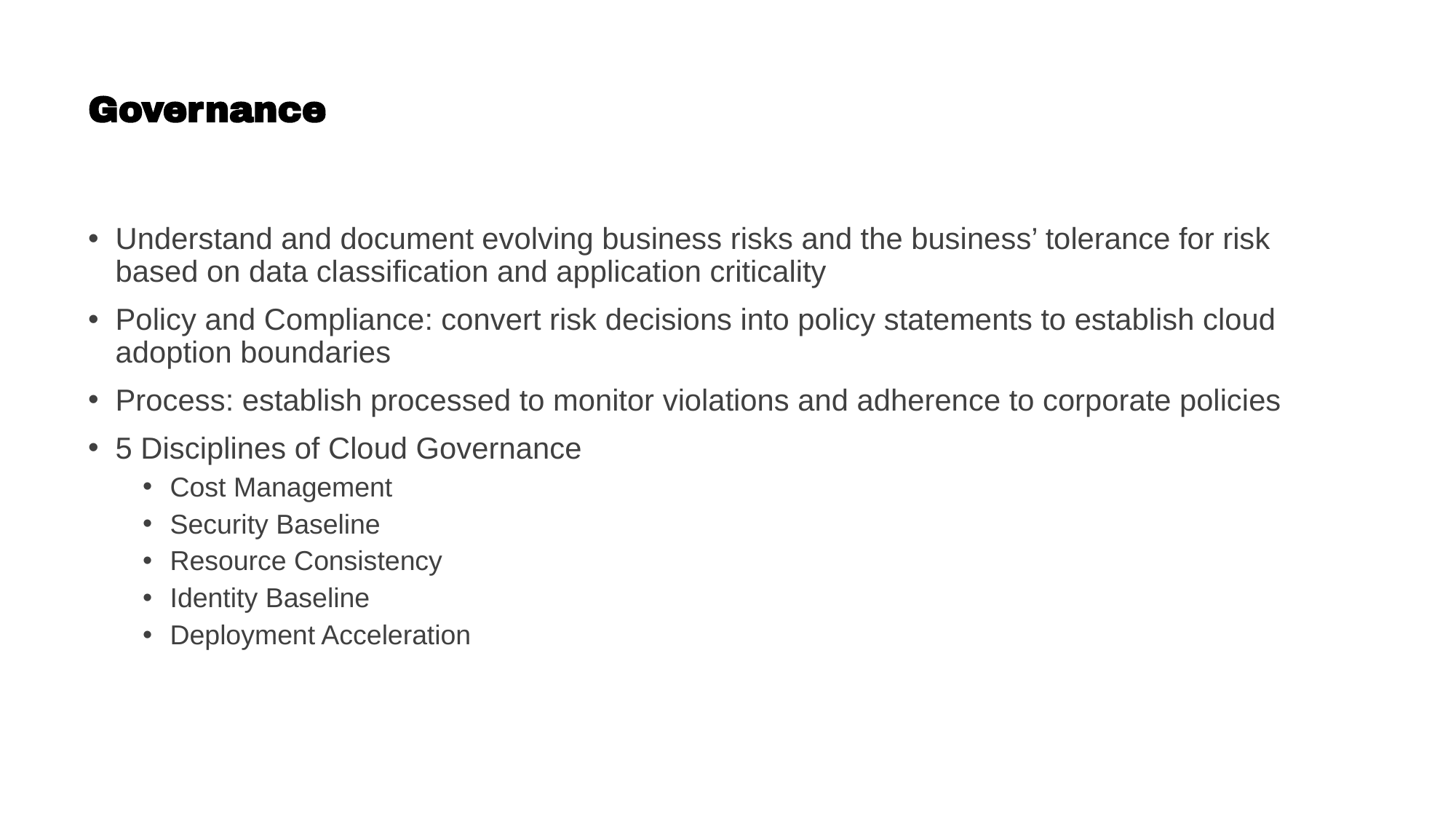

# Governance
Understand and document evolving business risks and the business’ tolerance for risk based on data classification and application criticality
Policy and Compliance: convert risk decisions into policy statements to establish cloud adoption boundaries
Process: establish processed to monitor violations and adherence to corporate policies
5 Disciplines of Cloud Governance
Cost Management
Security Baseline
Resource Consistency
Identity Baseline
Deployment Acceleration